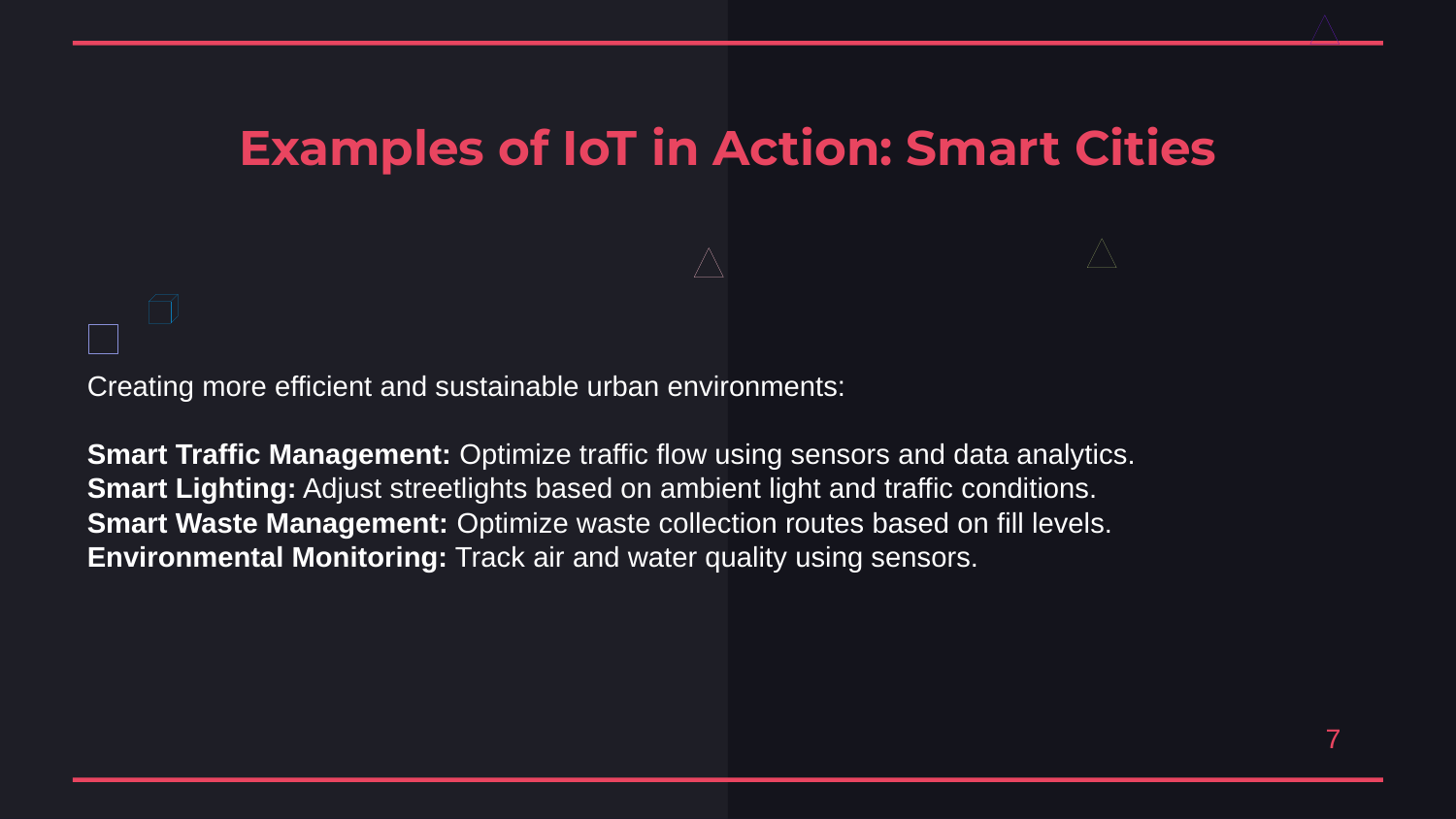

Examples of IoT in Action: Smart Cities

Creating more efficient and sustainable urban environments:

Smart Traffic Management: Optimize traffic flow using sensors and data analytics.
Smart Lighting: Adjust streetlights based on ambient light and traffic conditions.
Smart Waste Management: Optimize waste collection routes based on fill levels.
Environmental Monitoring: Track air and water quality using sensors.

7